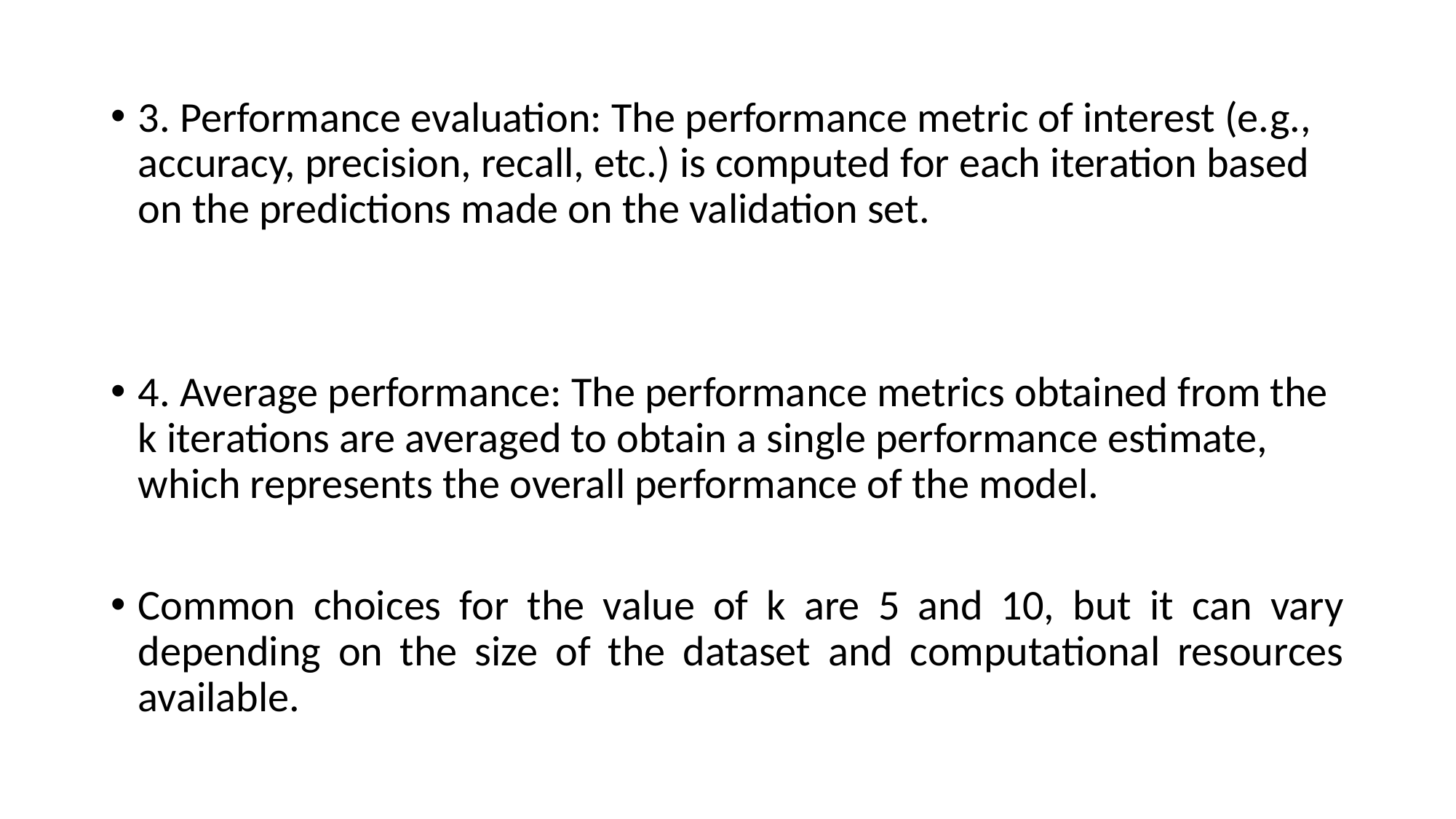

3. Performance evaluation: The performance metric of interest (e.g., accuracy, precision, recall, etc.) is computed for each iteration based on the predictions made on the validation set.

4. Average performance: The performance metrics obtained from the k iterations are averaged to obtain a single performance estimate, which represents the overall performance of the model.

Common choices for the value of k are 5 and 10, but it can vary depending on the size of the dataset and computational resources available.